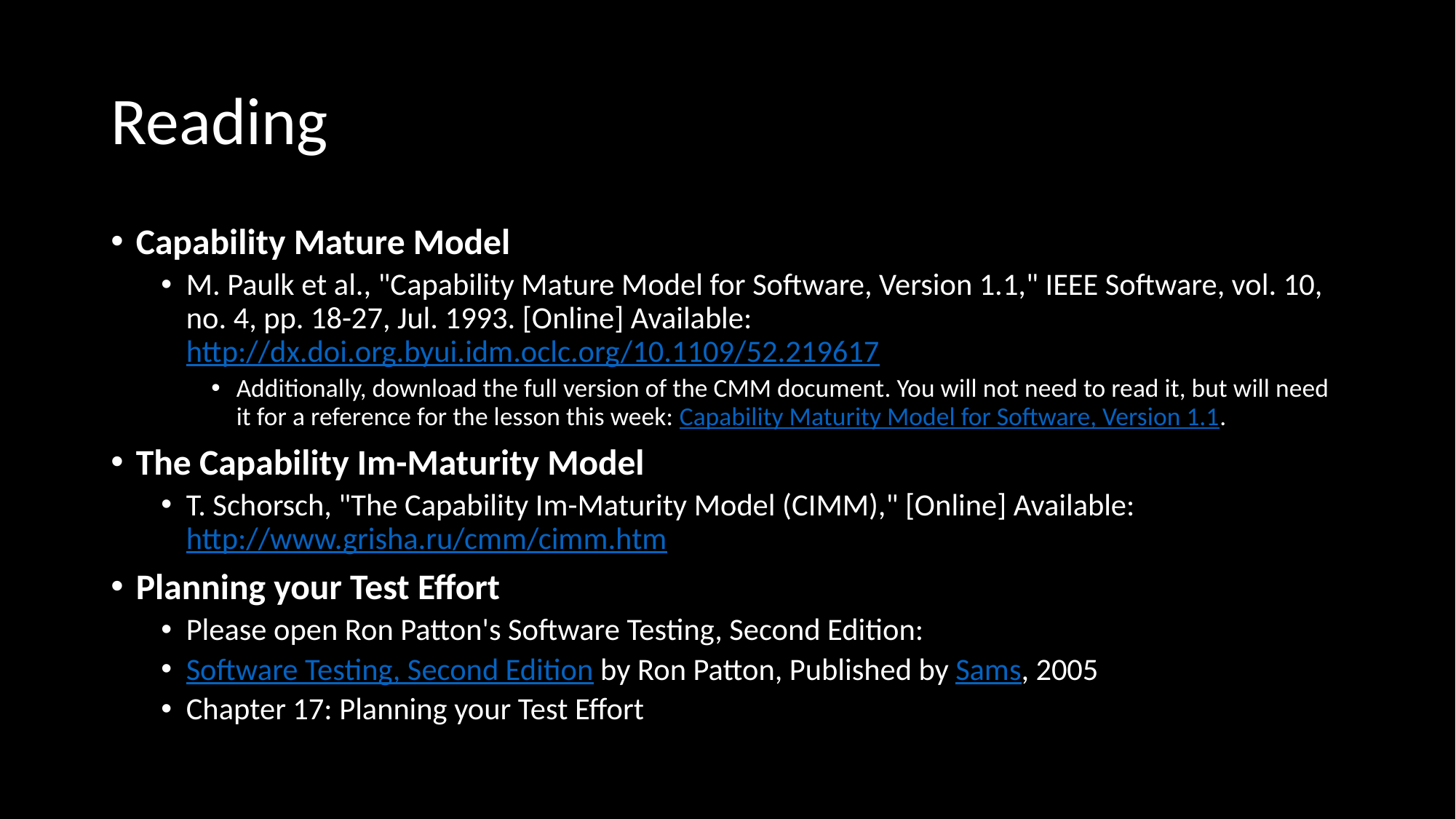

# Reading
Capability Mature Model
M. Paulk et al., "Capability Mature Model for Software, Version 1.1," IEEE Software, vol. 10, no. 4, pp. 18-27, Jul. 1993. [Online] Available: http://dx.doi.org.byui.idm.oclc.org/10.1109/52.219617
Additionally, download the full version of the CMM document. You will not need to read it, but will need it for a reference for the lesson this week: Capability Maturity Model for Software, Version 1.1.
The Capability Im-Maturity Model
T. Schorsch, "The Capability Im-Maturity Model (CIMM)," [Online] Available: http://www.grisha.ru/cmm/cimm.htm
Planning your Test Effort
Please open Ron Patton's Software Testing, Second Edition:
Software Testing, Second Edition by Ron Patton, Published by Sams, 2005
Chapter 17: Planning your Test Effort